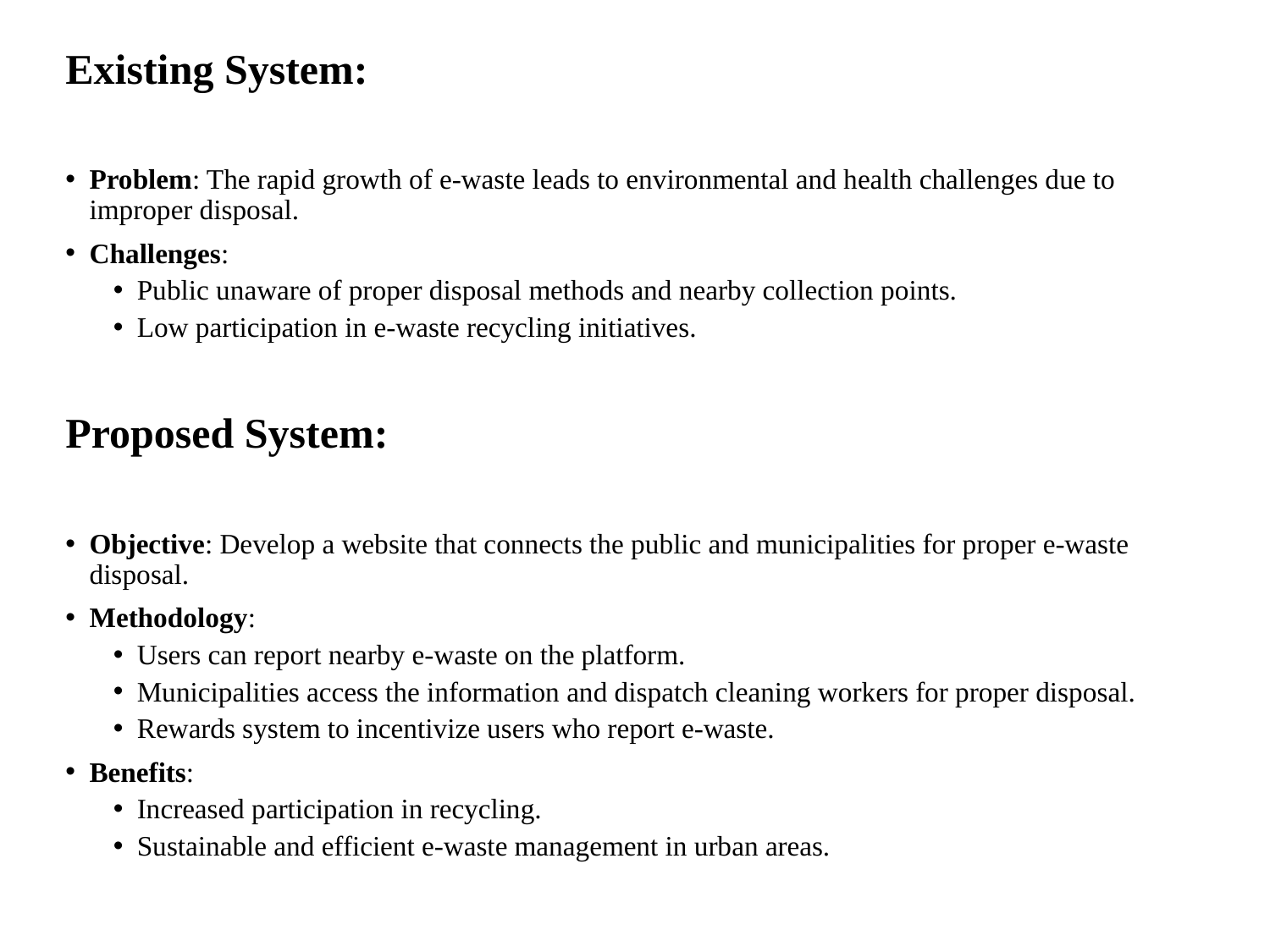

Existing System:

Problem: The rapid growth of e-waste leads to environmental and health challenges due to improper disposal.
Challenges:
Public unaware of proper disposal methods and nearby collection points.
Low participation in e-waste recycling initiatives.

Proposed System:

Objective: Develop a website that connects the public and municipalities for proper e-waste disposal.
Methodology:
Users can report nearby e-waste on the platform.
Municipalities access the information and dispatch cleaning workers for proper disposal.
Rewards system to incentivize users who report e-waste.
Benefits:
Increased participation in recycling.
Sustainable and efficient e-waste management in urban areas.